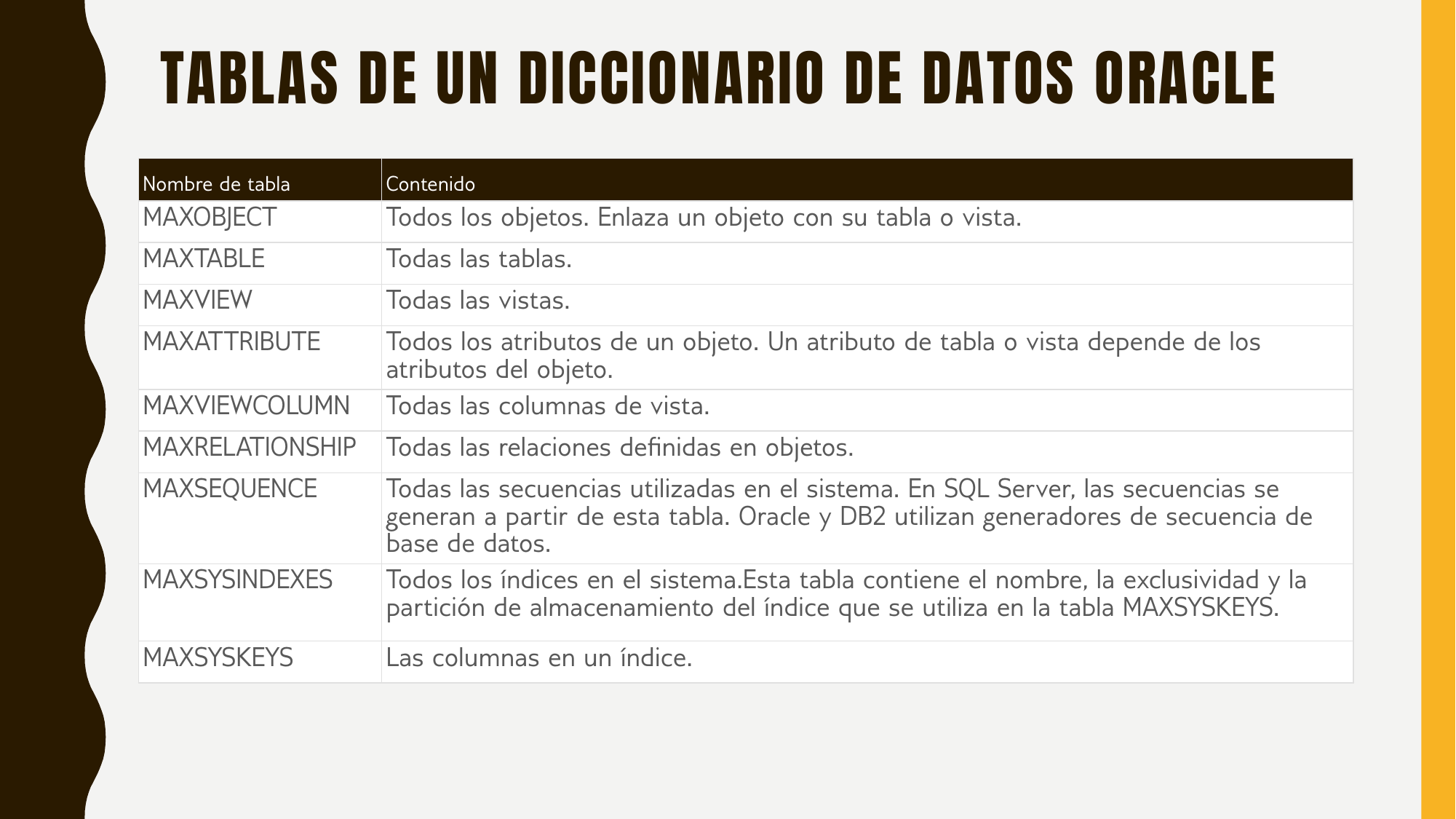

# Tablas de un diccionario de datos Oracle
| Nombre de tabla | Contenido |
| --- | --- |
| MAXOBJECT | Todos los objetos. Enlaza un objeto con su tabla o vista. |
| MAXTABLE | Todas las tablas. |
| MAXVIEW | Todas las vistas. |
| MAXATTRIBUTE | Todos los atributos de un objeto. Un atributo de tabla o vista depende de los atributos del objeto. |
| MAXVIEWCOLUMN | Todas las columnas de vista. |
| MAXRELATIONSHIP | Todas las relaciones definidas en objetos. |
| MAXSEQUENCE | Todas las secuencias utilizadas en el sistema. En SQL Server, las secuencias se generan a partir de esta tabla. Oracle y DB2 utilizan generadores de secuencia de base de datos. |
| MAXSYSINDEXES | Todos los índices en el sistema.Esta tabla contiene el nombre, la exclusividad y la partición de almacenamiento del índice que se utiliza en la tabla MAXSYSKEYS. |
| MAXSYSKEYS | Las columnas en un índice. |